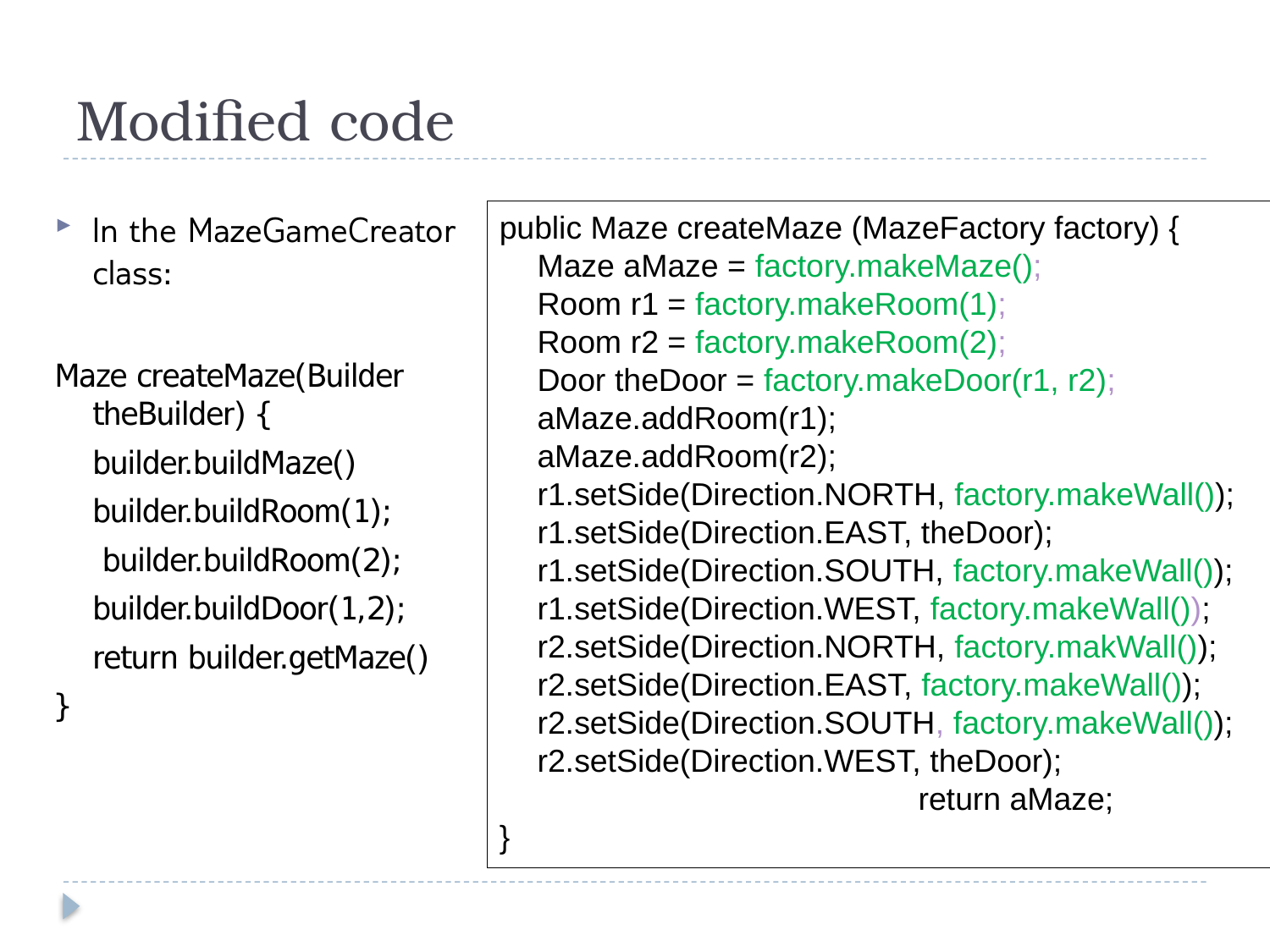

# Modified code
In the MazeGameCreator  class:

Maze createMaze(Builder theBuilder) {
	builder.buildMaze()
	builder.buildRoom(1);
	 builder.buildRoom(2);
	builder.buildDoor(1,2);
	return builder.getMaze()
}
public Maze createMaze (MazeFactory factory) {
Maze aMaze = factory.makeMaze();
Room r1 = factory.makeRoom(1);
Room r2 = factory.makeRoom(2);
Door theDoor = factory.makeDoor(r1, r2);
	aMaze.addRoom(r1);
aMaze.addRoom(r2);
	r1.setSide(Direction.NORTH, factory.makeWall());
r1.setSide(Direction.EAST, theDoor);
r1.setSide(Direction.SOUTH, factory.makeWall());
r1.setSide(Direction.WEST, factory.makeWall()); r2.setSide(Direction.NORTH, factory.makWall());
r2.setSide(Direction.EAST, factory.makeWall());
r2.setSide(Direction.SOUTH, factory.makeWall());
r2.setSide(Direction.WEST, theDoor); 				return aMaze;
}